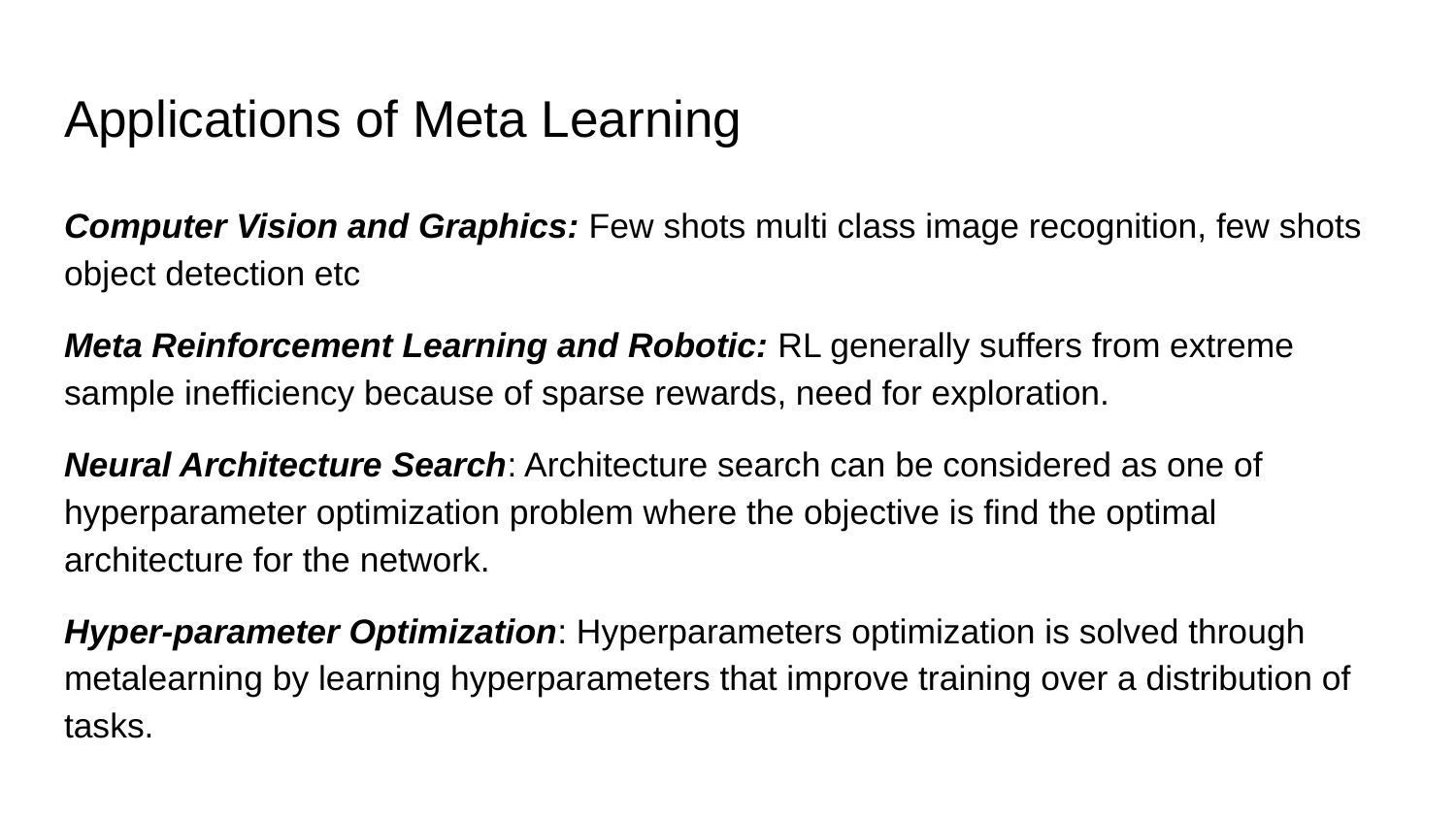

# Applications of Meta Learning
Computer Vision and Graphics: Few shots multi class image recognition, few shots object detection etc
Meta Reinforcement Learning and Robotic: RL generally suffers from extreme sample inefficiency because of sparse rewards, need for exploration.
Neural Architecture Search: Architecture search can be considered as one of hyperparameter optimization problem where the objective is find the optimal architecture for the network.
Hyper-parameter Optimization: Hyperparameters optimization is solved through metalearning by learning hyperparameters that improve training over a distribution of tasks.